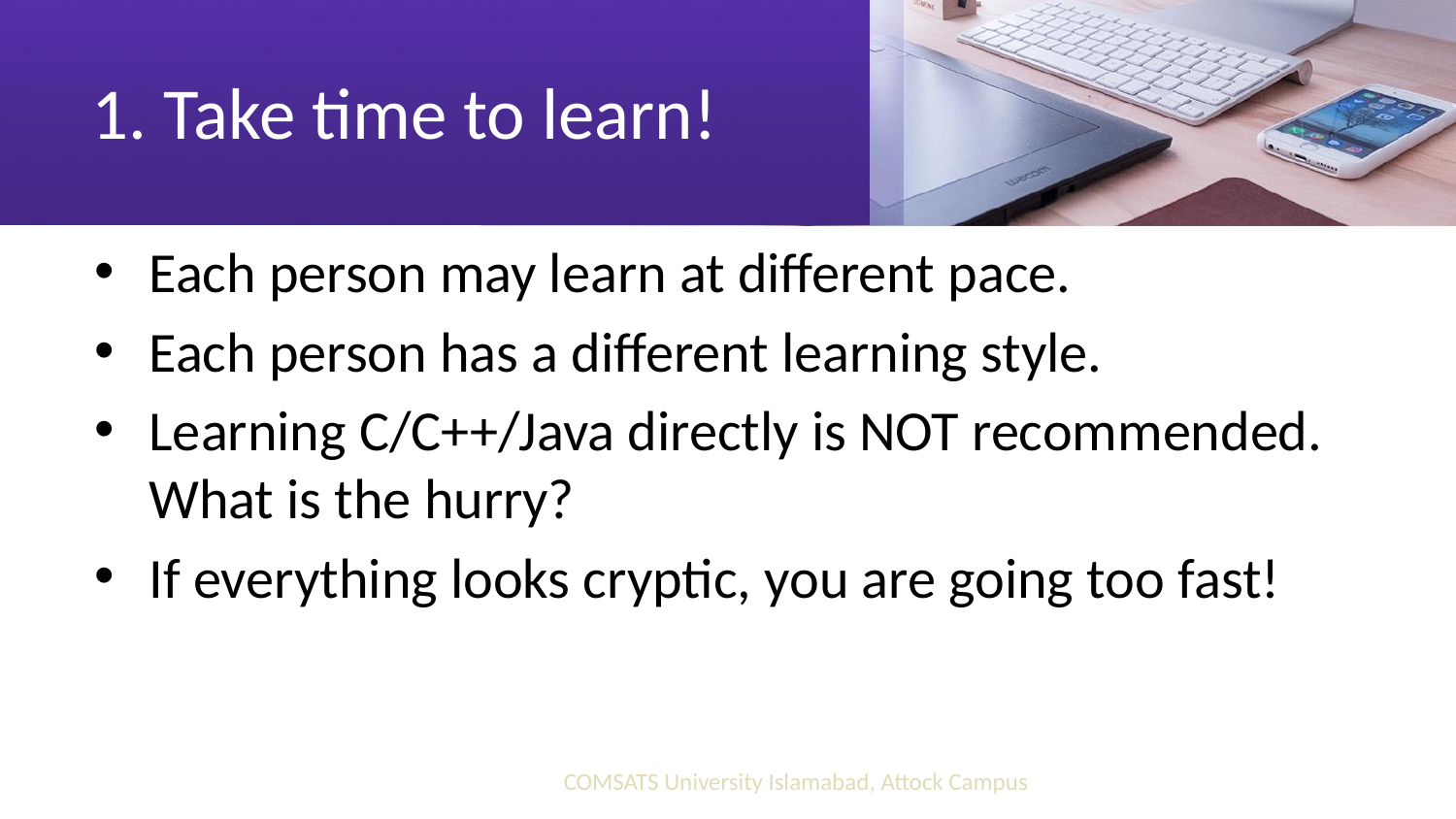

# 1. Take time to learn!
Each person may learn at different pace.
Each person has a different learning style.
Learning C/C++/Java directly is NOT recommended. What is the hurry?
If everything looks cryptic, you are going too fast!
COMSATS University Islamabad, Attock Campus